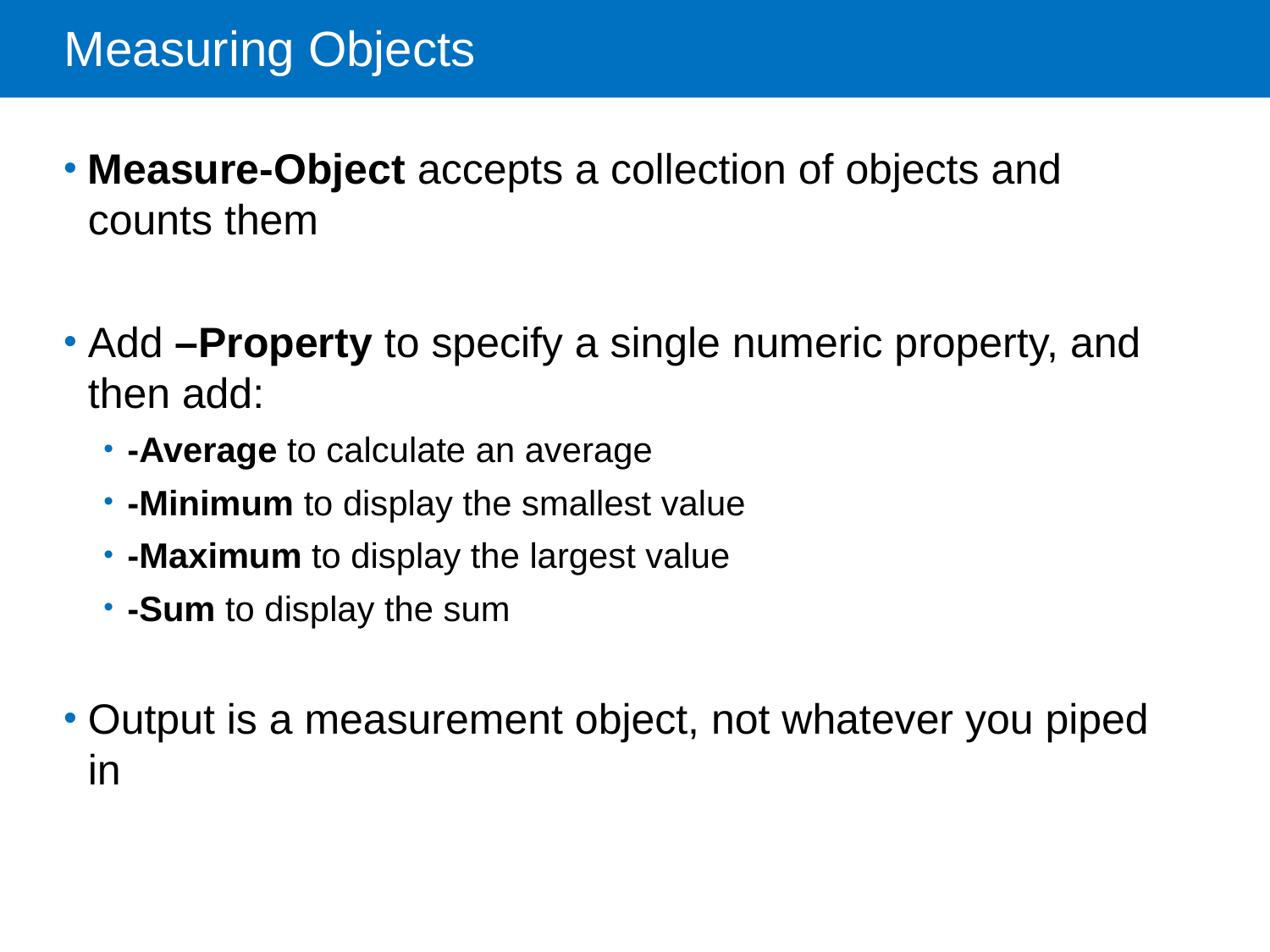

# Measuring Objects
Measure-Object accepts a collection of objects and counts them

Add –Property to specify a single numeric property, and then add:
-Average to calculate an average
-Minimum to display the smallest value
-Maximum to display the largest value
-Sum to display the sum

Output is a measurement object, not whatever you piped in